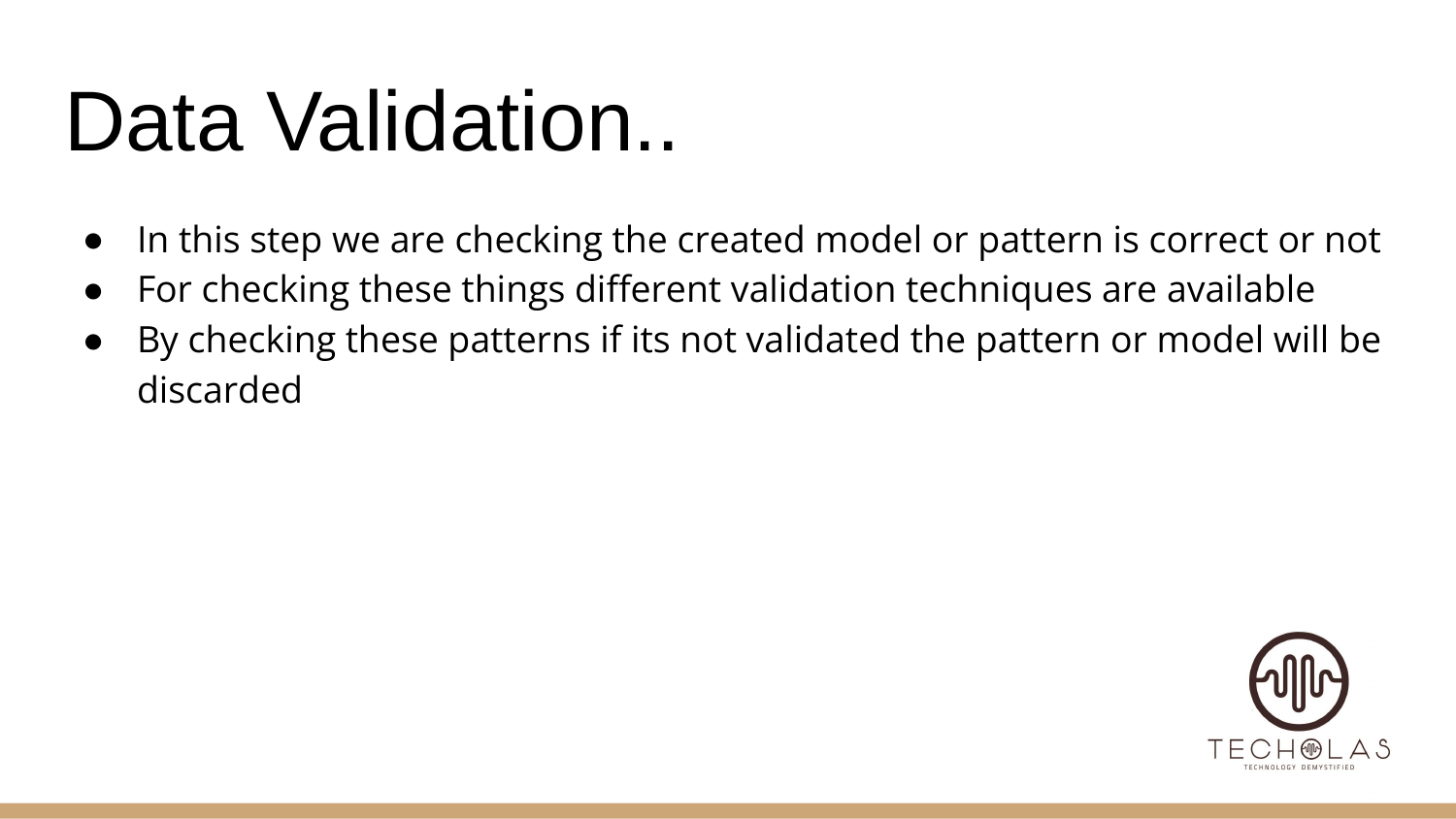

# Data Validation..
In this step we are checking the created model or pattern is correct or not
For checking these things different validation techniques are available
By checking these patterns if its not validated the pattern or model will be discarded